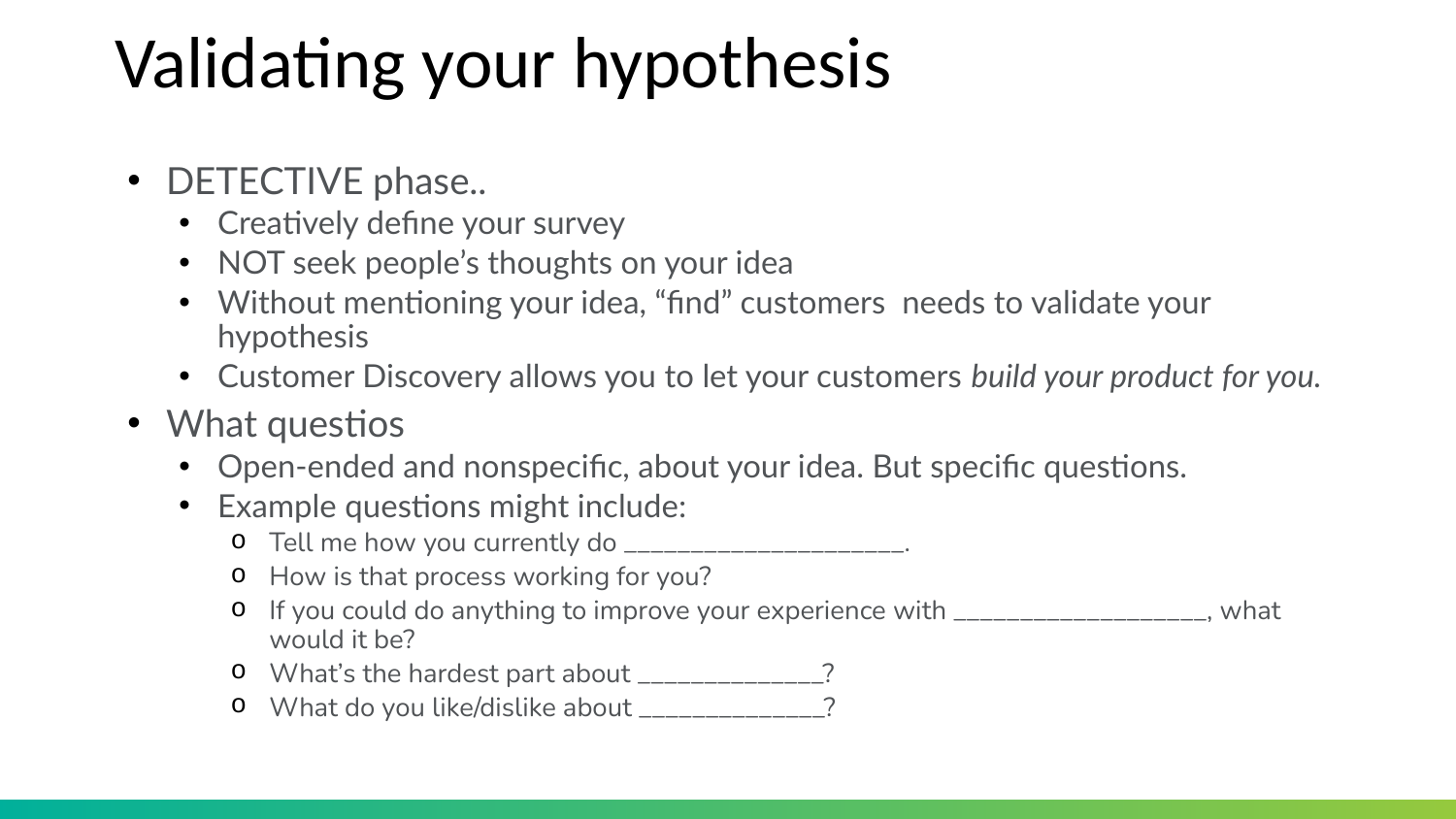

# Validating your hypothesis
DETECTIVE phase..
Creatively define your survey
NOT seek people’s thoughts on your idea
Without mentioning your idea, “find” customers  needs to validate your hypothesis
Customer Discovery allows you to let your customers build your product for you.
What questios
Open-ended and nonspecific, about your idea. But specific questions.
Example questions might include:
Tell me how you currently do _____________________.
How is that process working for you?
If you could do anything to improve your experience with ___________________, what would it be?
What’s the hardest part about ______________?
What do you like/dislike about ______________?